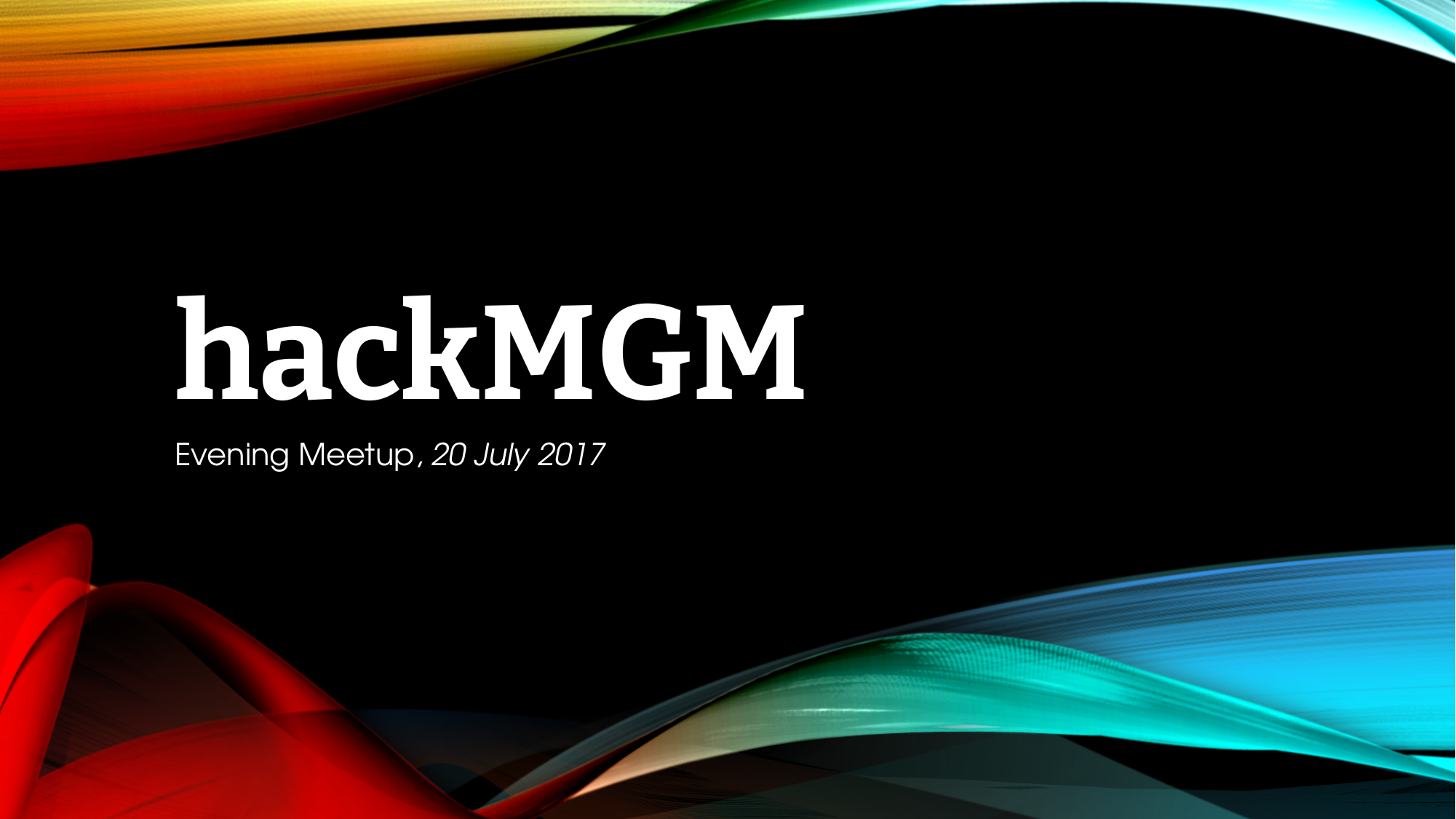

# hackMGM
Evening Meetup, 20 July 2017